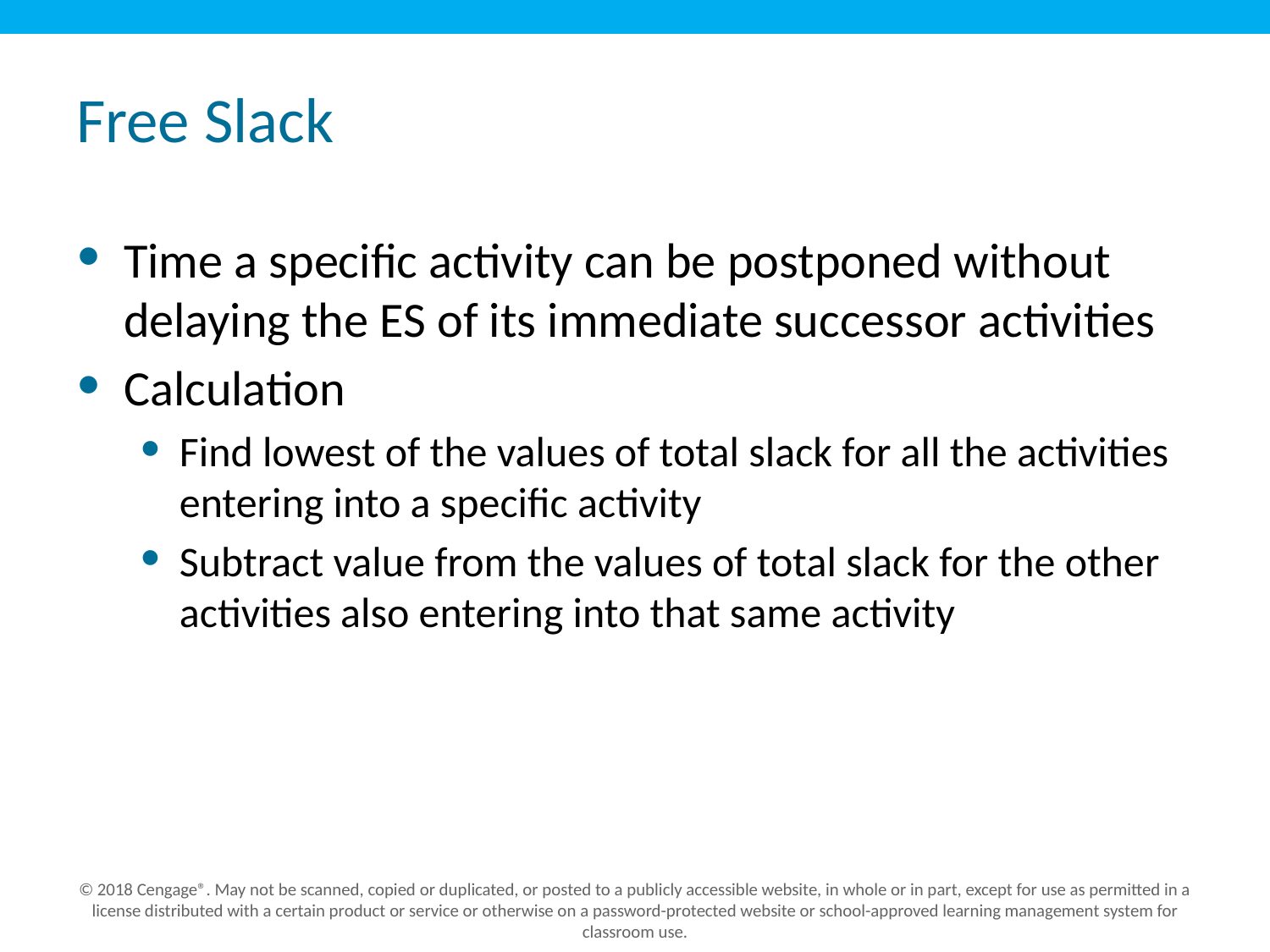

# Free Slack
Time a specific activity can be postponed without delaying the ES of its immediate successor activities
Calculation
Find lowest of the values of total slack for all the activities entering into a specific activity
Subtract value from the values of total slack for the other activities also entering into that same activity